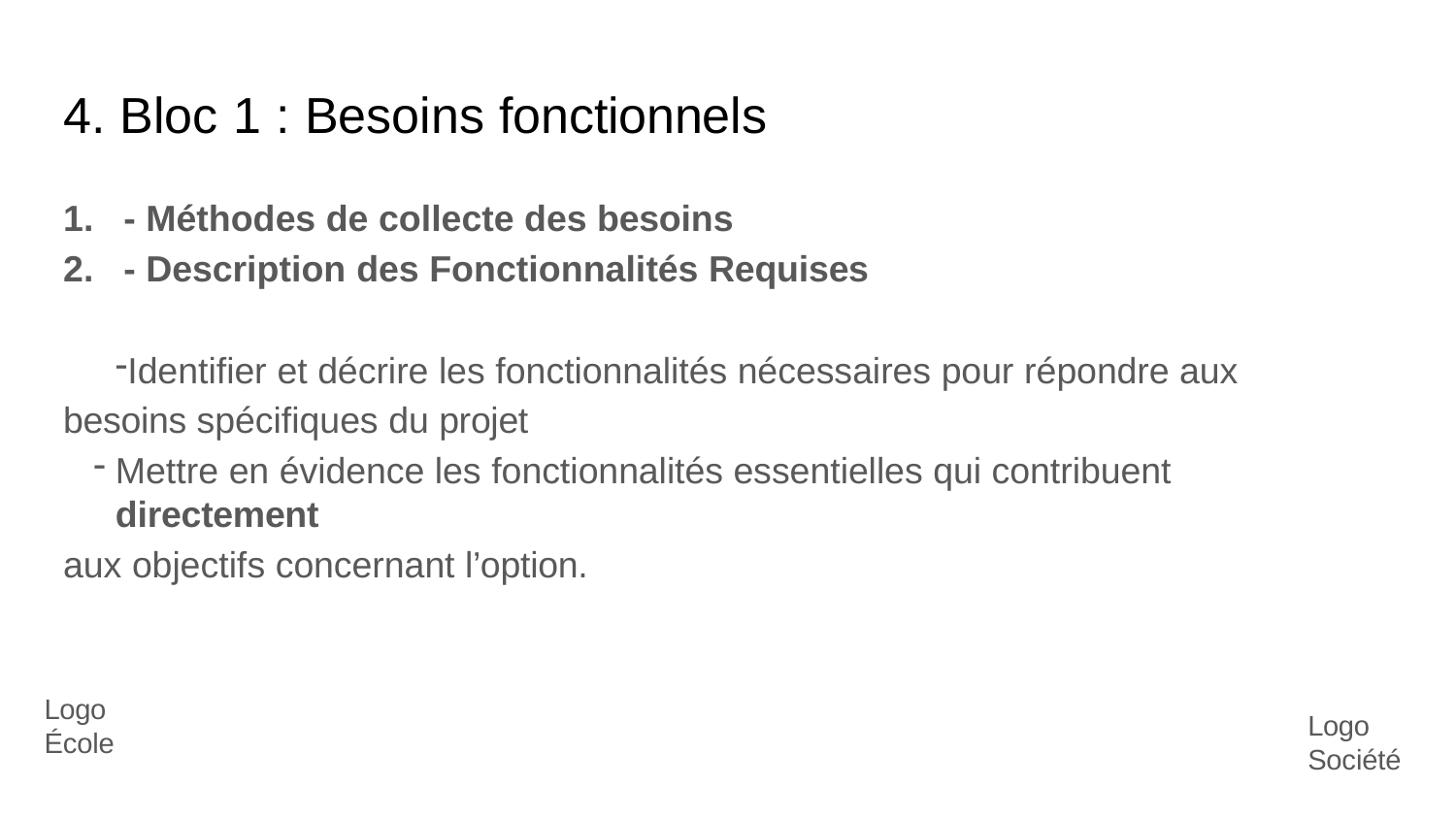

# 4. Bloc 1 : Besoins fonctionnels
- Méthodes de collecte des besoins
- Description des Fonctionnalités Requises

Identifier et décrire les fonctionnalités nécessaires pour répondre aux besoins spécifiques du projet
Mettre en évidence les fonctionnalités essentielles qui contribuent directement
aux objectifs concernant l’option.
Logo École
Logo Société